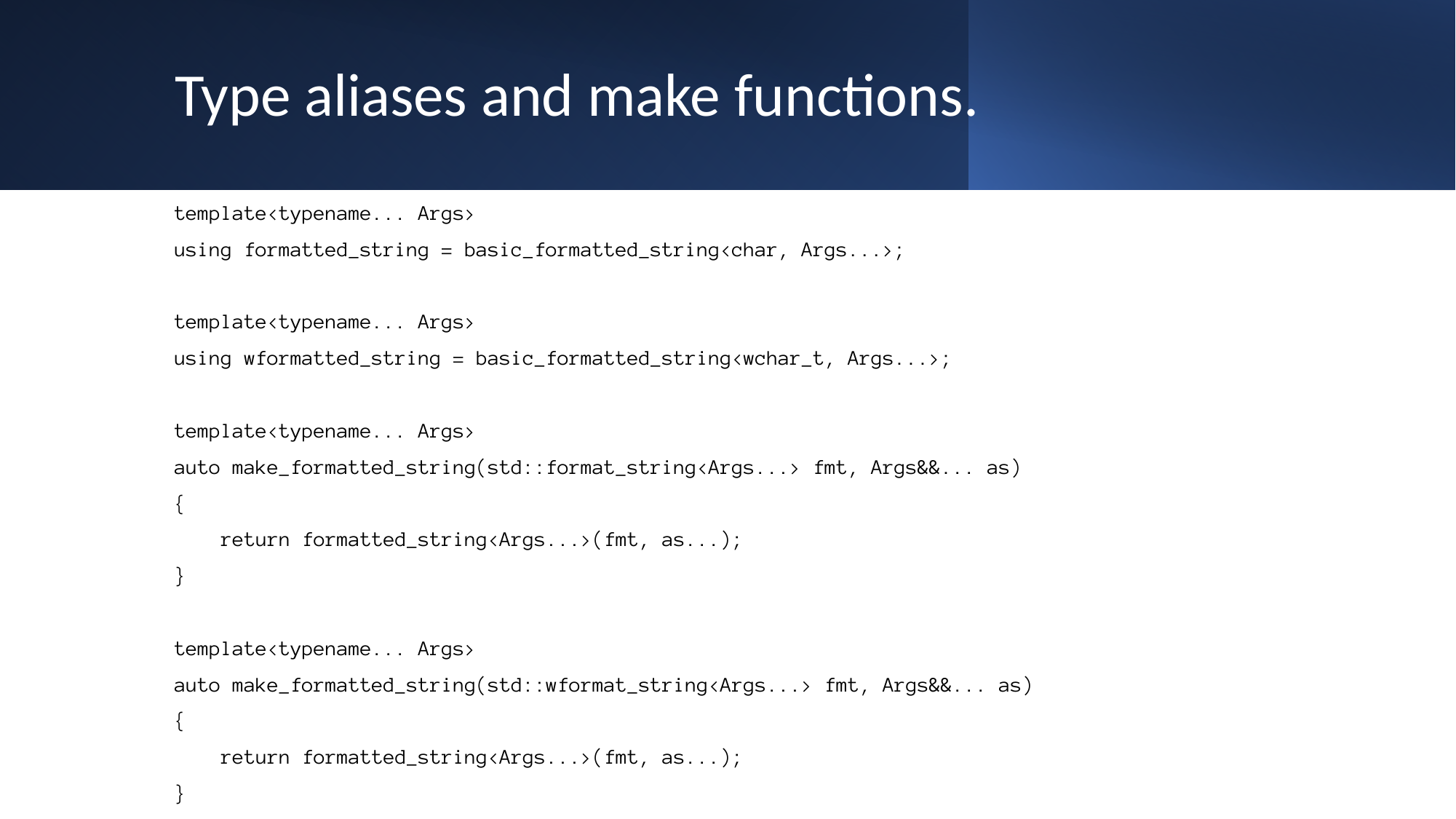

# Type aliases and make functions.
template<typename... Args>
using formatted_string = basic_formatted_string<char, Args...>;

template<typename... Args>
using wformatted_string = basic_formatted_string<wchar_t, Args...>;

template<typename... Args>
auto make_formatted_string(std::format_string<Args...> fmt, Args&&... as)
{
    return formatted_string<Args...>(fmt, as...);
}

template<typename... Args>
auto make_formatted_string(std::wformat_string<Args...> fmt, Args&&... as)
{
    return formatted_string<Args...>(fmt, as...);
}